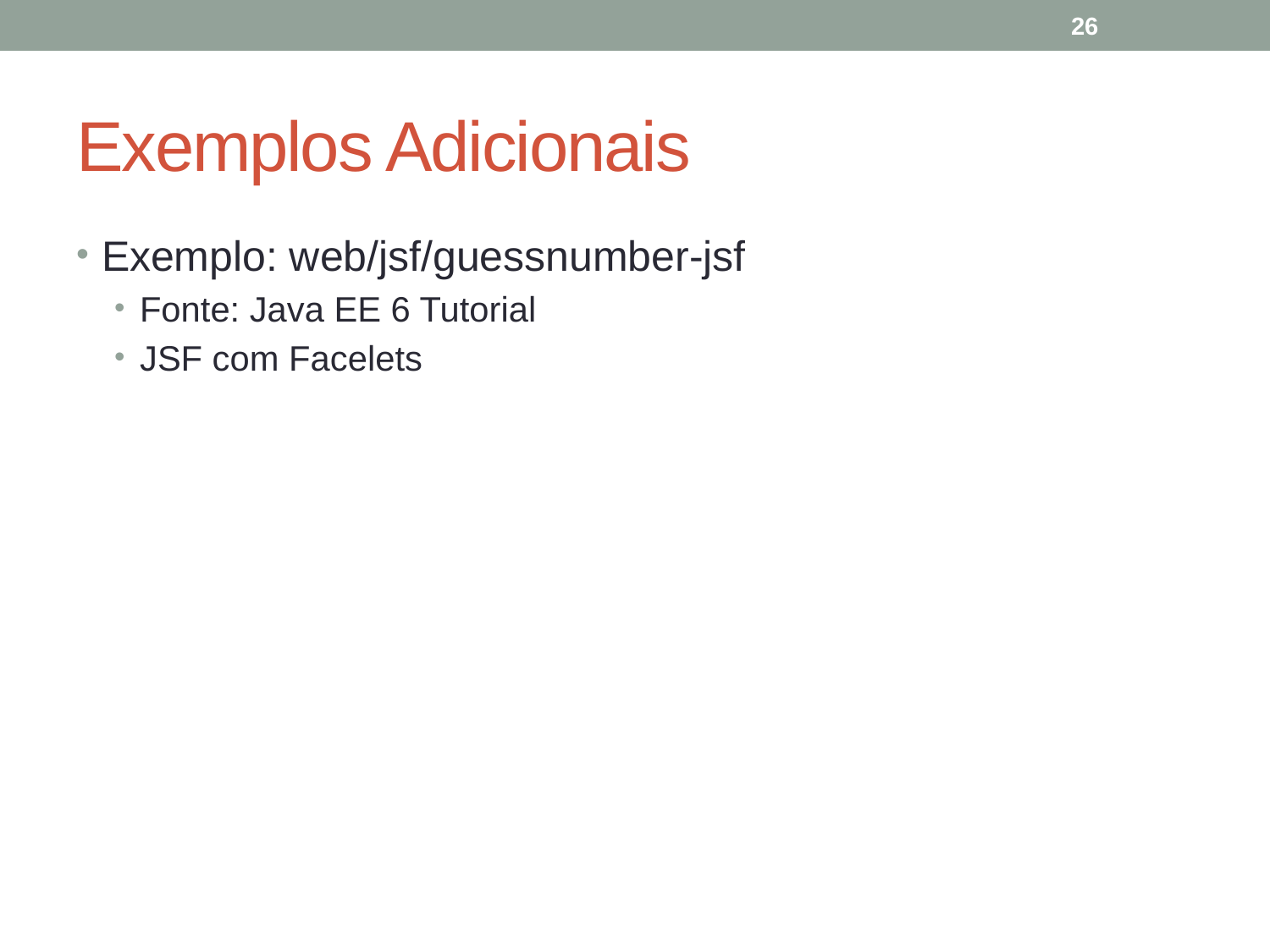

26
# Exemplos Adicionais
Exemplo: web/jsf/guessnumber-jsf
Fonte: Java EE 6 Tutorial
JSF com Facelets